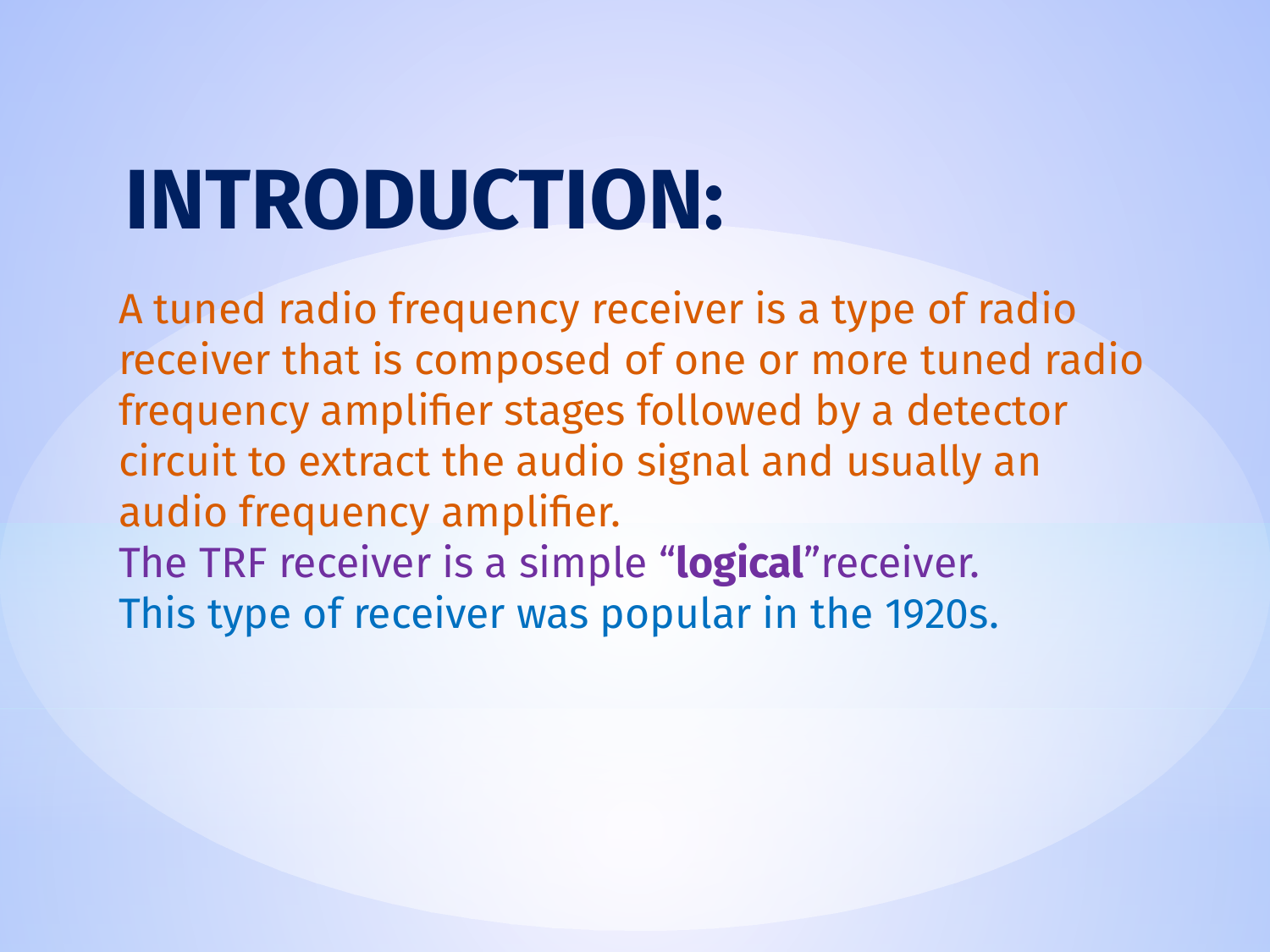

INTRODUCTION:
# A tuned radio frequency receiver is a type of radio receiver that is composed of one or more tuned radio frequency amplifier stages followed by a detector circuit to extract the audio signal and usually an audio frequency amplifier. The TRF receiver is a simple “logical”receiver. This type of receiver was popular in the 1920s.